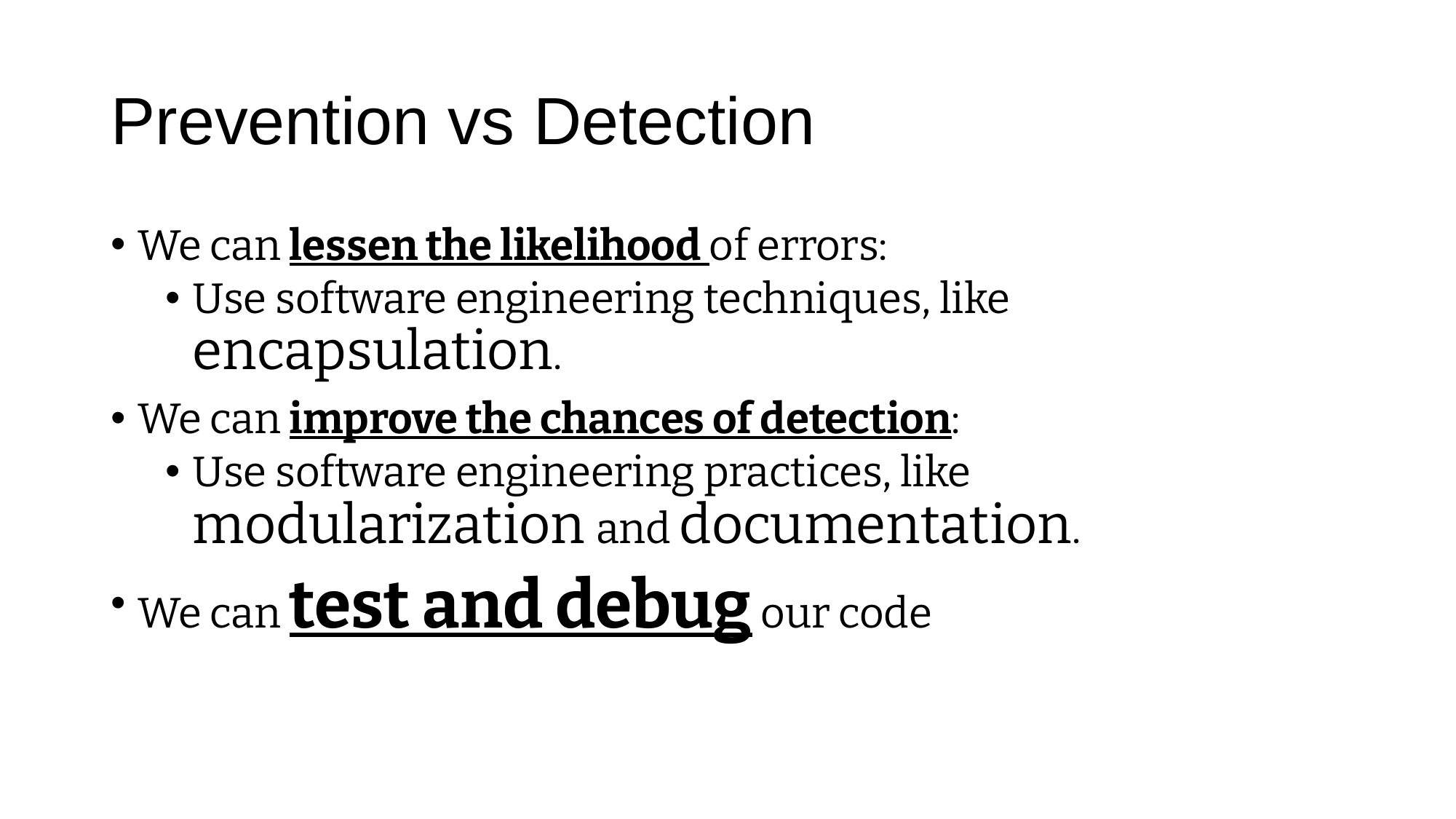

# Prevention vs Detection
We can lessen the likelihood of errors:
Use software engineering techniques, like encapsulation.
We can improve the chances of detection:
Use software engineering practices, like modularization and documentation.
We can test and debug our code